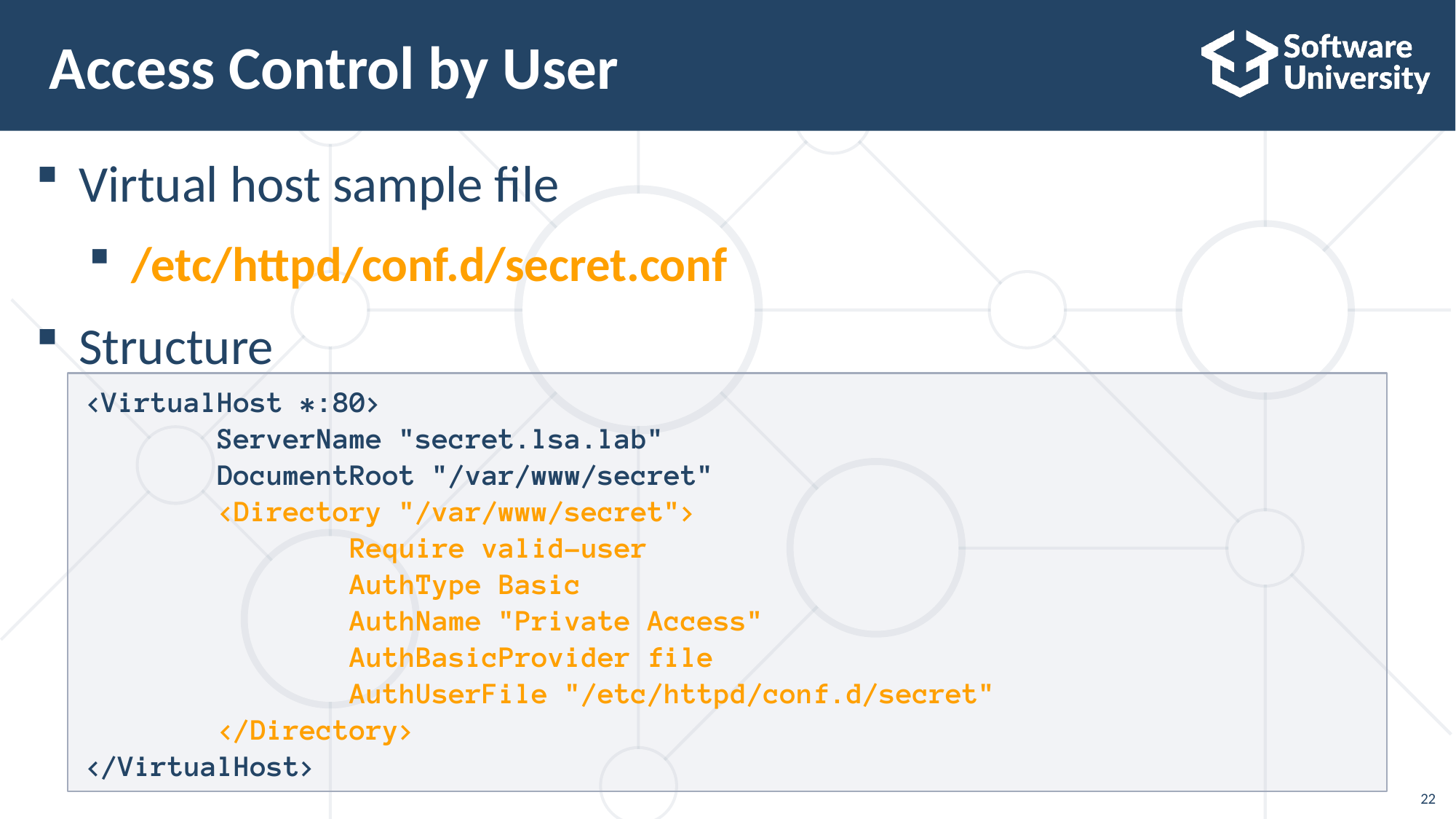

# Access Control by User
Virtual host sample file
/etc/httpd/conf.d/secret.conf
Structure

<VirtualHost *:80>
        ServerName "secret.lsa.lab"
        DocumentRoot "/var/www/secret"
        <Directory "/var/www/secret">
                Require valid-user
                AuthType Basic
                AuthName "Private Access"
                AuthBasicProvider file
                AuthUserFile "/etc/httpd/conf.d/secret"
        </Directory>
</VirtualHost>
22